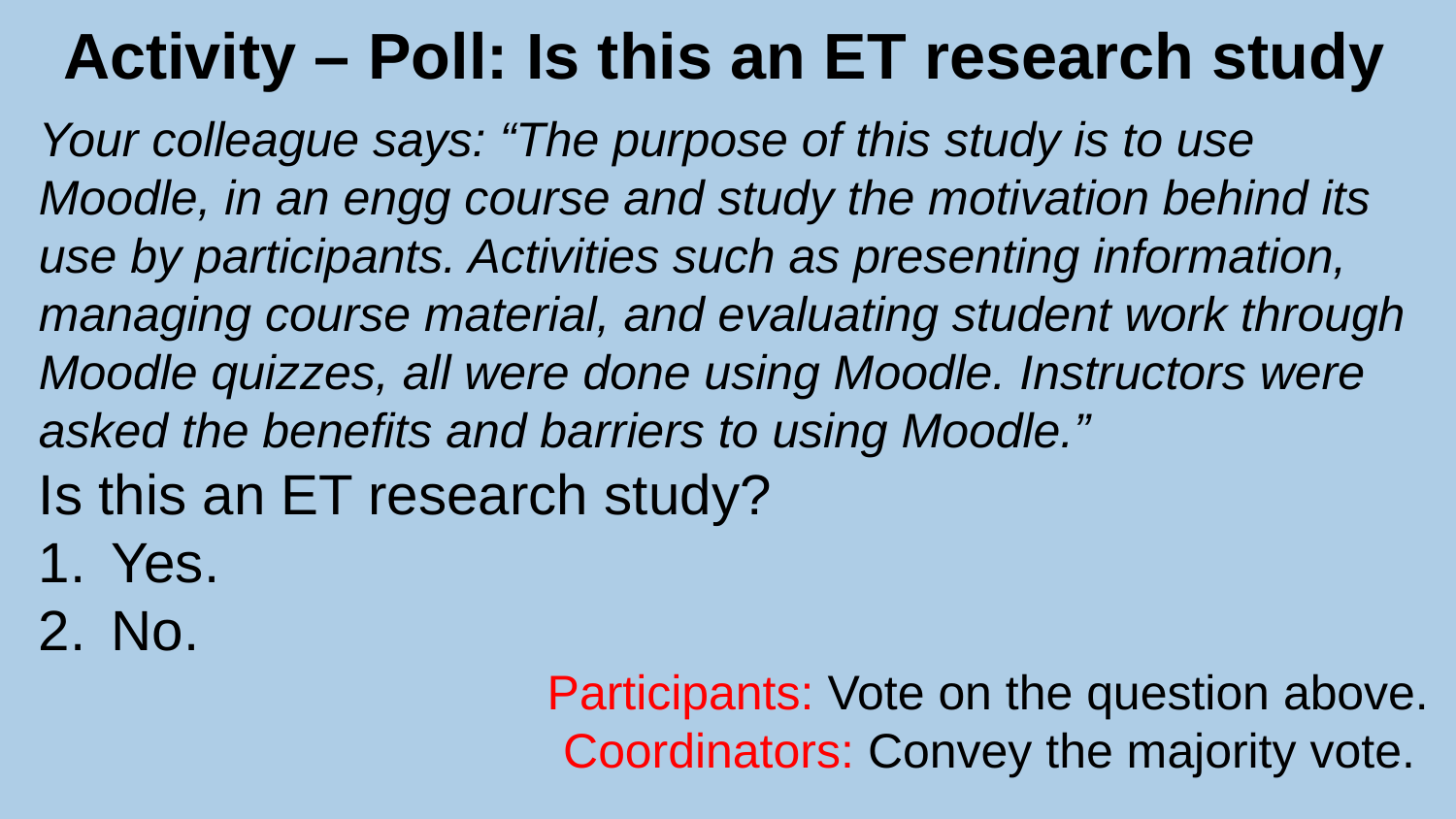

# Activity – Poll: Is this an ET research study
Your colleague says: “The purpose of this study is to use Moodle, in an engg course and study the motivation behind its use by participants. Activities such as presenting information, managing course material, and evaluating student work through Moodle quizzes, all were done using Moodle. Instructors were asked the benefits and barriers to using Moodle.”
Is this an ET research study?
Yes.
No.
Participants: Vote on the question above.
Coordinators: Convey the majority vote.